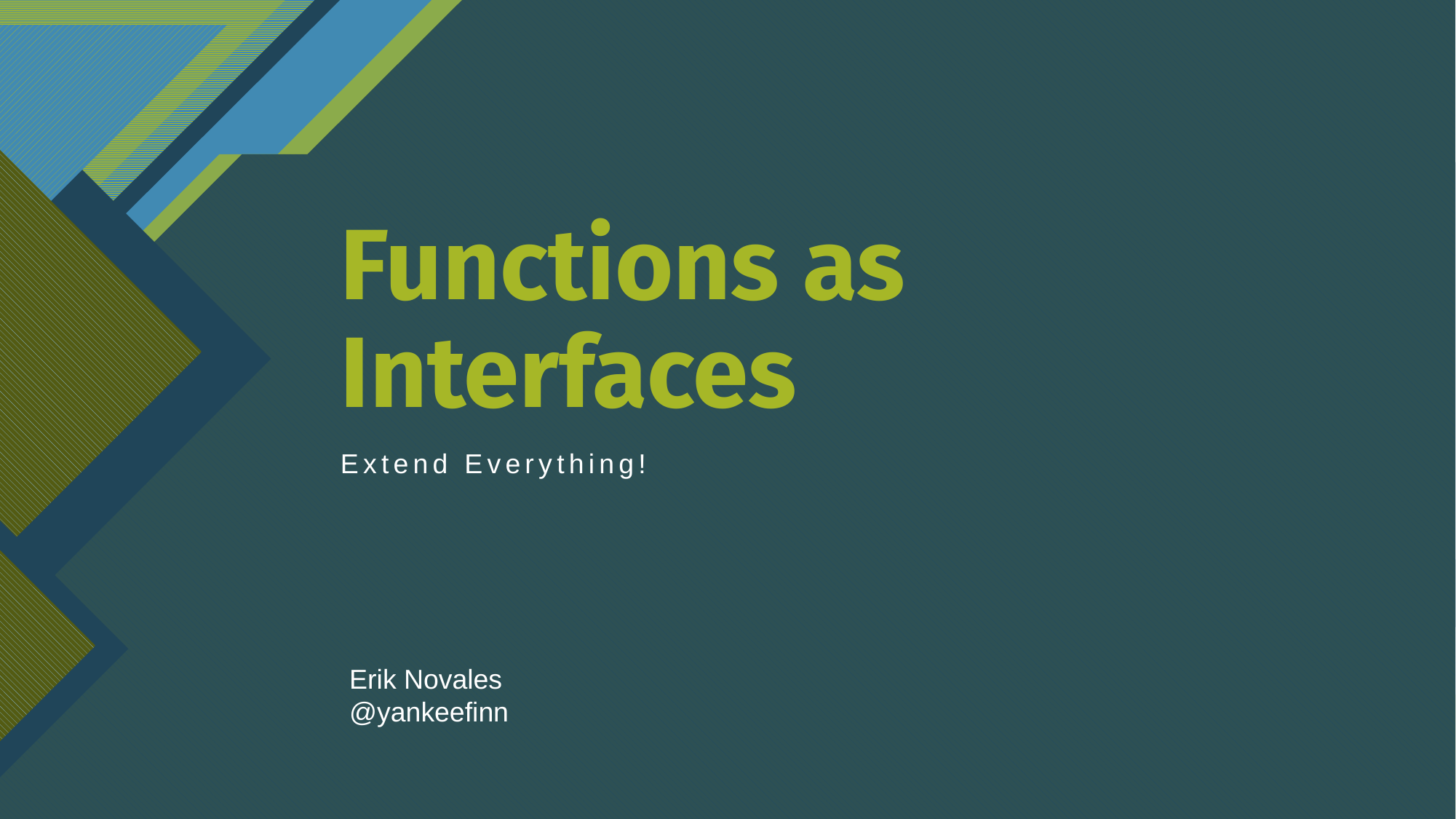

# Functions as Interfaces
Extend Everything!
Erik Novales
@yankeefinn